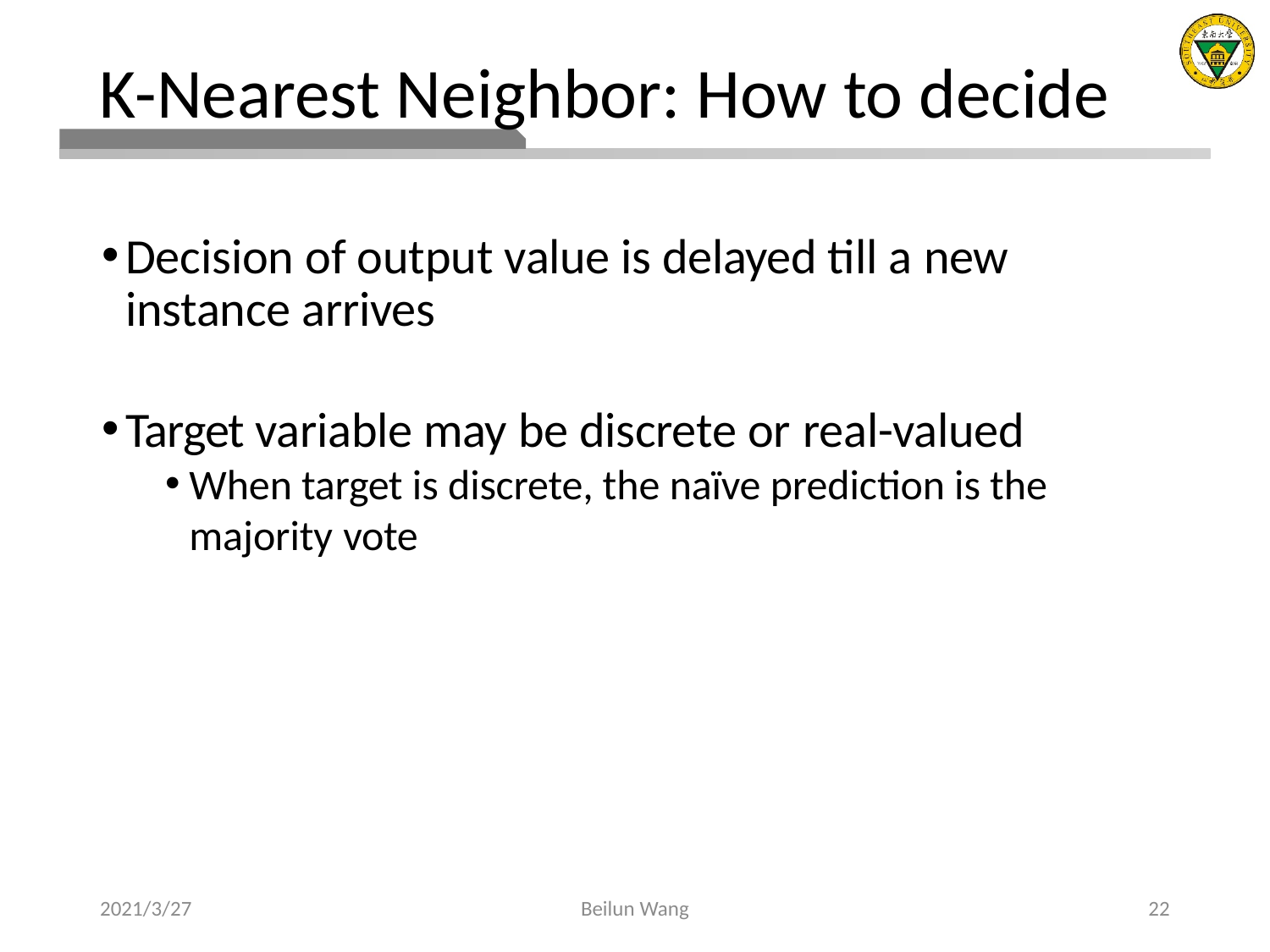

# K-Nearest Neighbor: How to decide
Decision of output value is delayed till a new instance arrives

Target variable may be discrete or real-valued
When target is discrete, the naïve prediction is the majority vote

2021/3/27
Beilun Wang
22